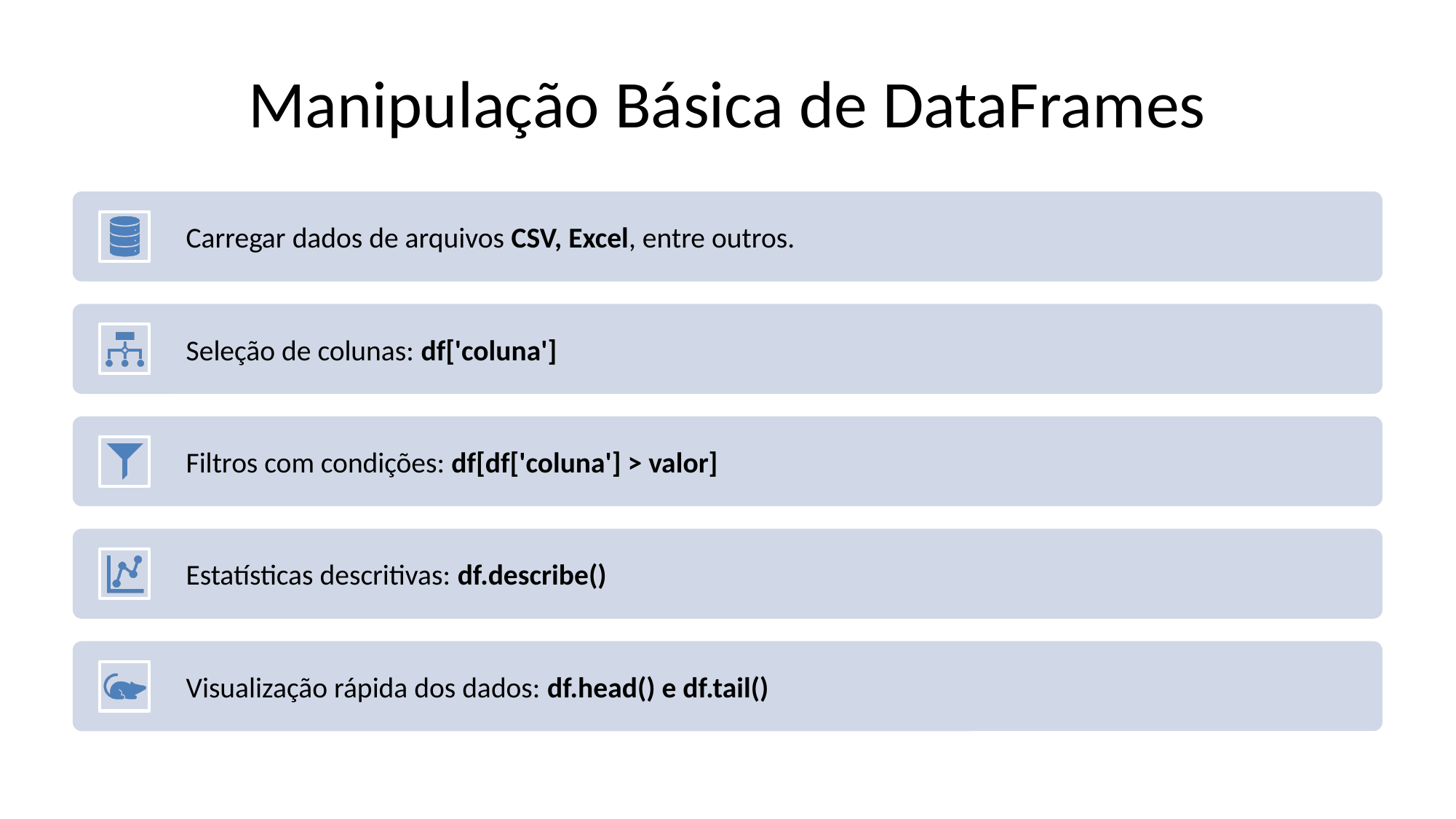

# Manipulação Básica de DataFrames
Carregar dados de arquivos CSV, Excel, entre outros.
Seleção de colunas: df['coluna']
Filtros com condições: df[df['coluna'] > valor]
Estatísticas descritivas: df.describe()
Visualização rápida dos dados: df.head() e df.tail()